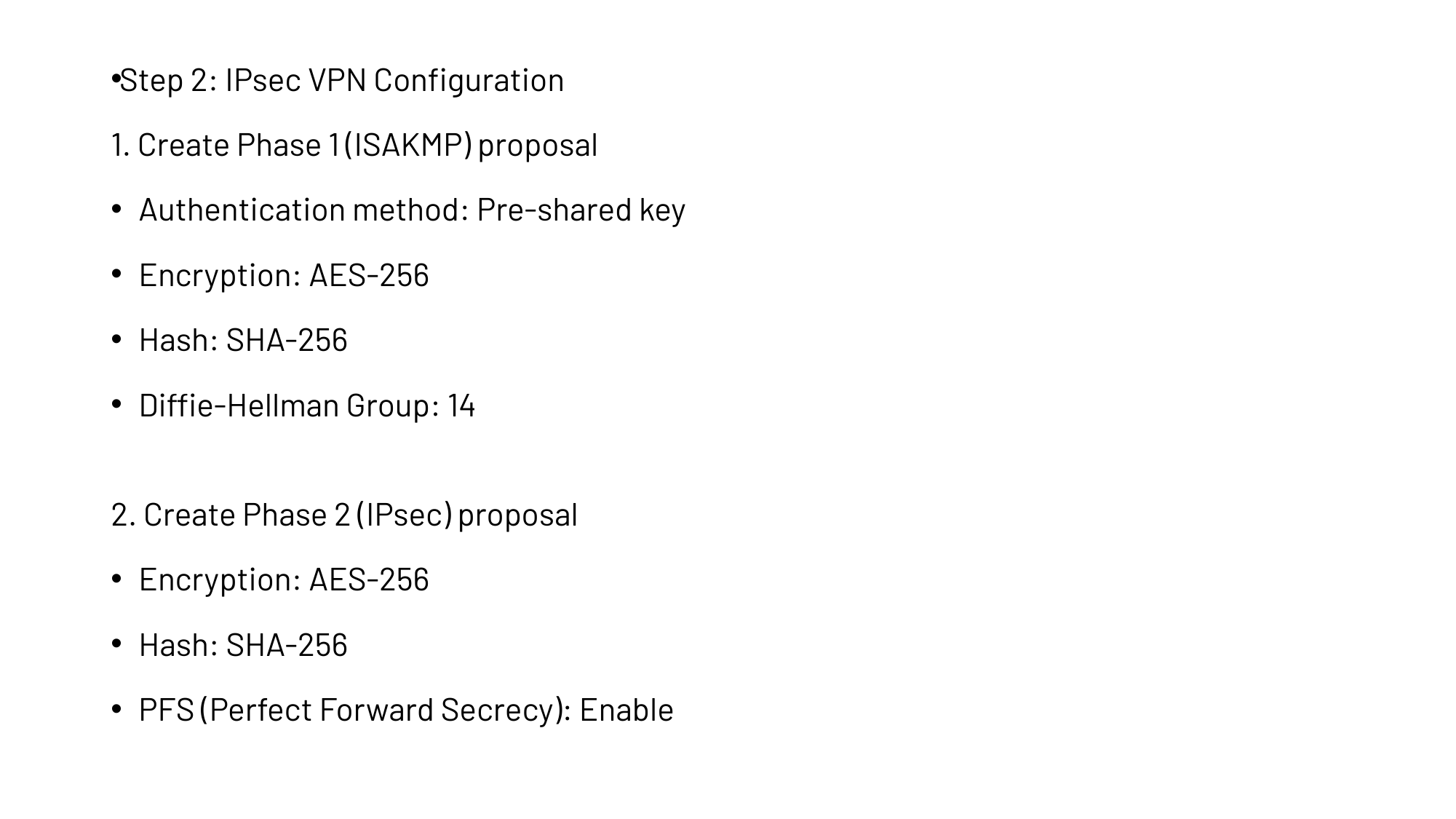

Step 2: IPsec VPN Configuration
1. Create Phase 1 (ISAKMP) proposal
   Authentication method: Pre-shared key
   Encryption: AES-256
   Hash: SHA-256
   Diffie-Hellman Group: 14
2. Create Phase 2 (IPsec) proposal
   Encryption: AES-256
   Hash: SHA-256
   PFS (Perfect Forward Secrecy): Enable